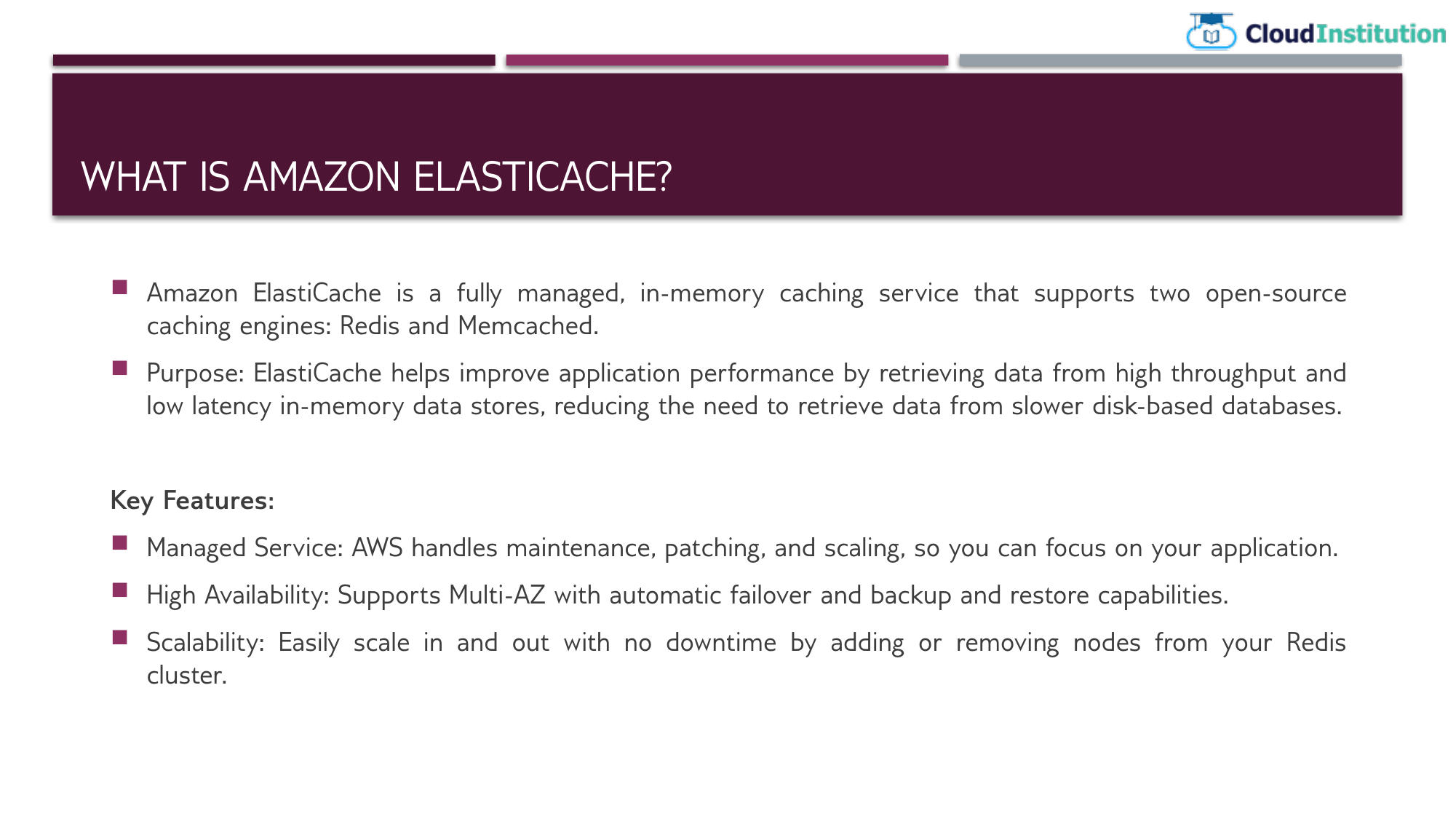

# What is Amazon ElastiCache?
Amazon ElastiCache is a fully managed, in-memory caching service that supports two open-source caching engines: Redis and Memcached.
Purpose: ElastiCache helps improve application performance by retrieving data from high throughput and low latency in-memory data stores, reducing the need to retrieve data from slower disk-based databases.

Key Features:
Managed Service: AWS handles maintenance, patching, and scaling, so you can focus on your application.
High Availability: Supports Multi-AZ with automatic failover and backup and restore capabilities.
Scalability: Easily scale in and out with no downtime by adding or removing nodes from your Redis cluster.